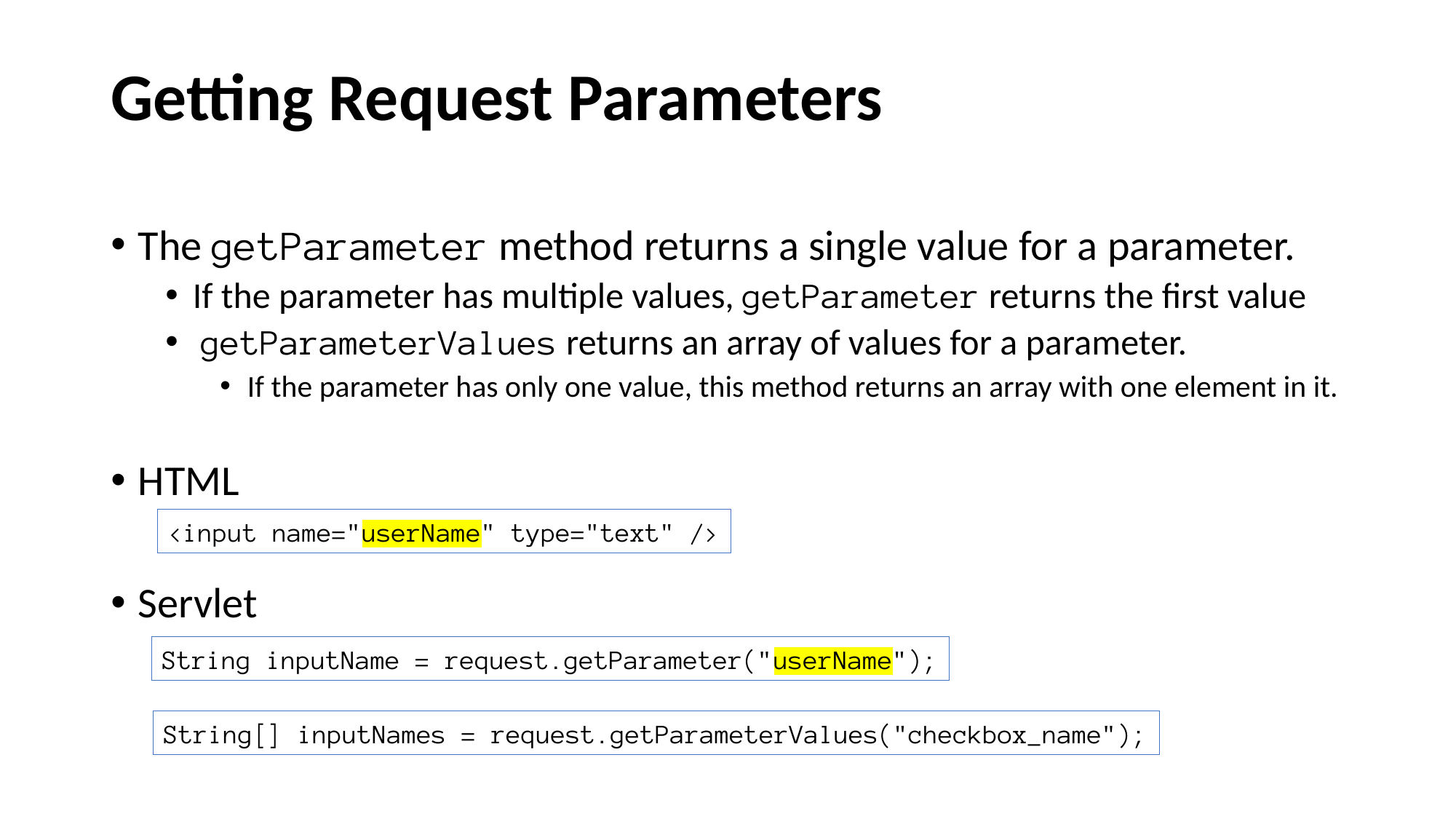

# Getting Request Parameters
The getParameter method returns a single value for a parameter.
If the parameter has multiple values, getParameter returns the first value
 getParameterValues returns an array of values for a parameter.
If the parameter has only one value, this method returns an array with one element in it.

HTML

Servlet

<input name="userName" type="text" />
String inputName = request.getParameter("userName");
String[] inputNames = request.getParameterValues("checkbox_name");